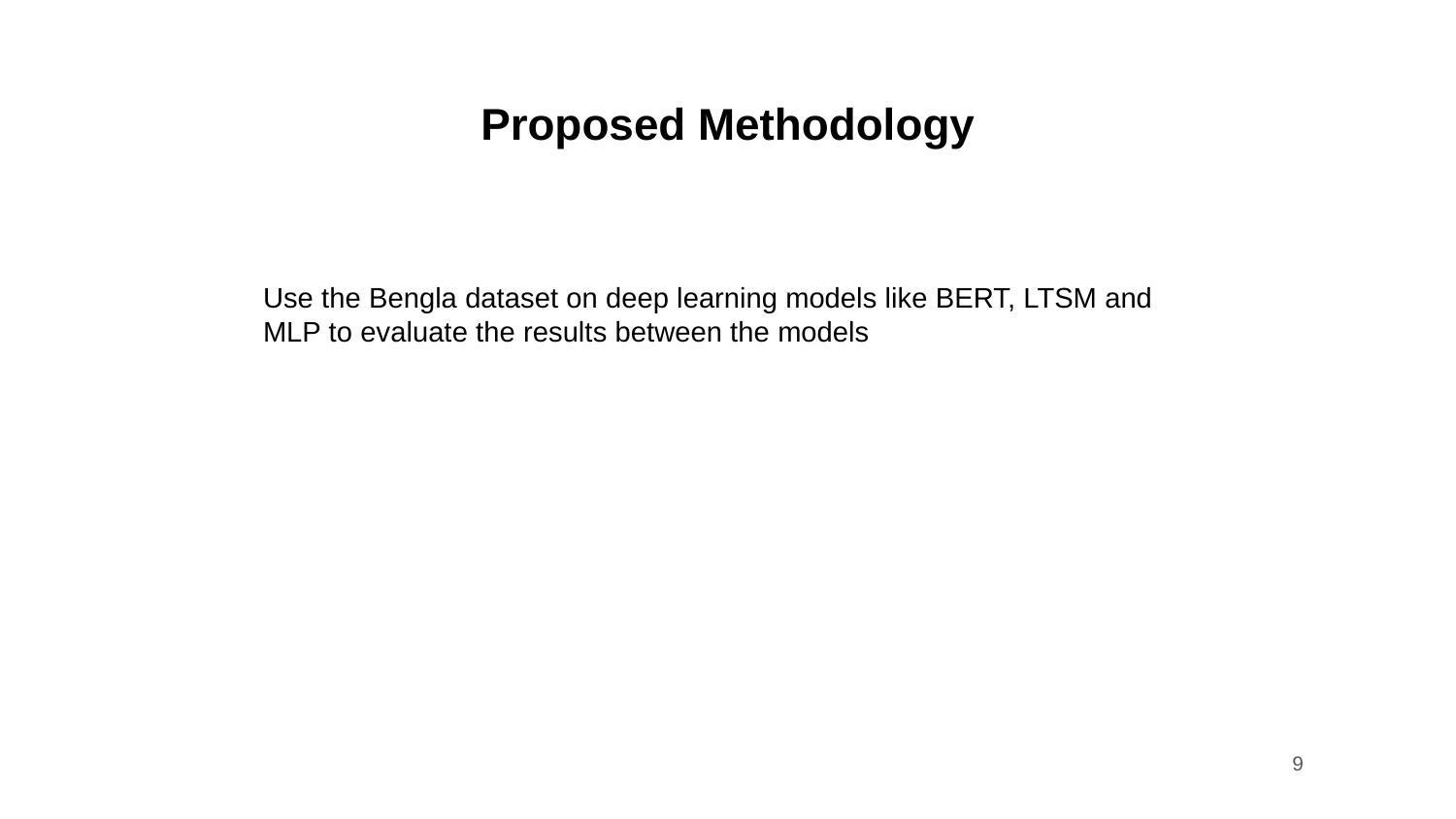

Proposed Methodology
Use the Bengla dataset on deep learning models like BERT, LTSM and MLP to evaluate the results between the models
9